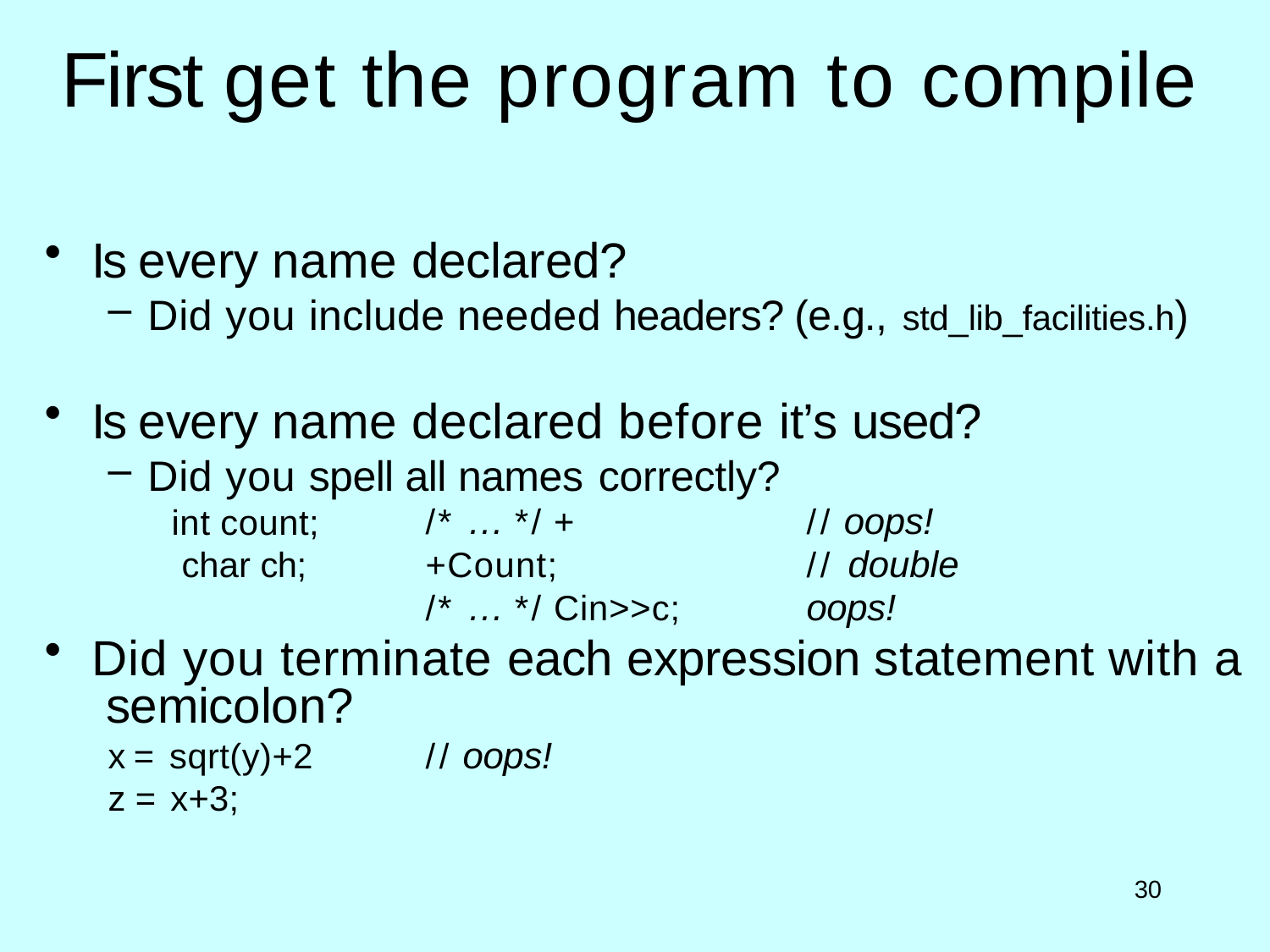

# First get the program to compile
Is every name declared?
Did you include needed headers? (e.g., std_lib_facilities.h)
Is every name declared before it’s used?
Did you spell all names correctly?
/* … */ ++Count;
/* … */ Cin>>c;
// oops!
// double oops!
int count;  char ch;
Did you terminate each expression statement with a  semicolon?
// oops!
x = sqrt(y)+2
z = x+3;
30